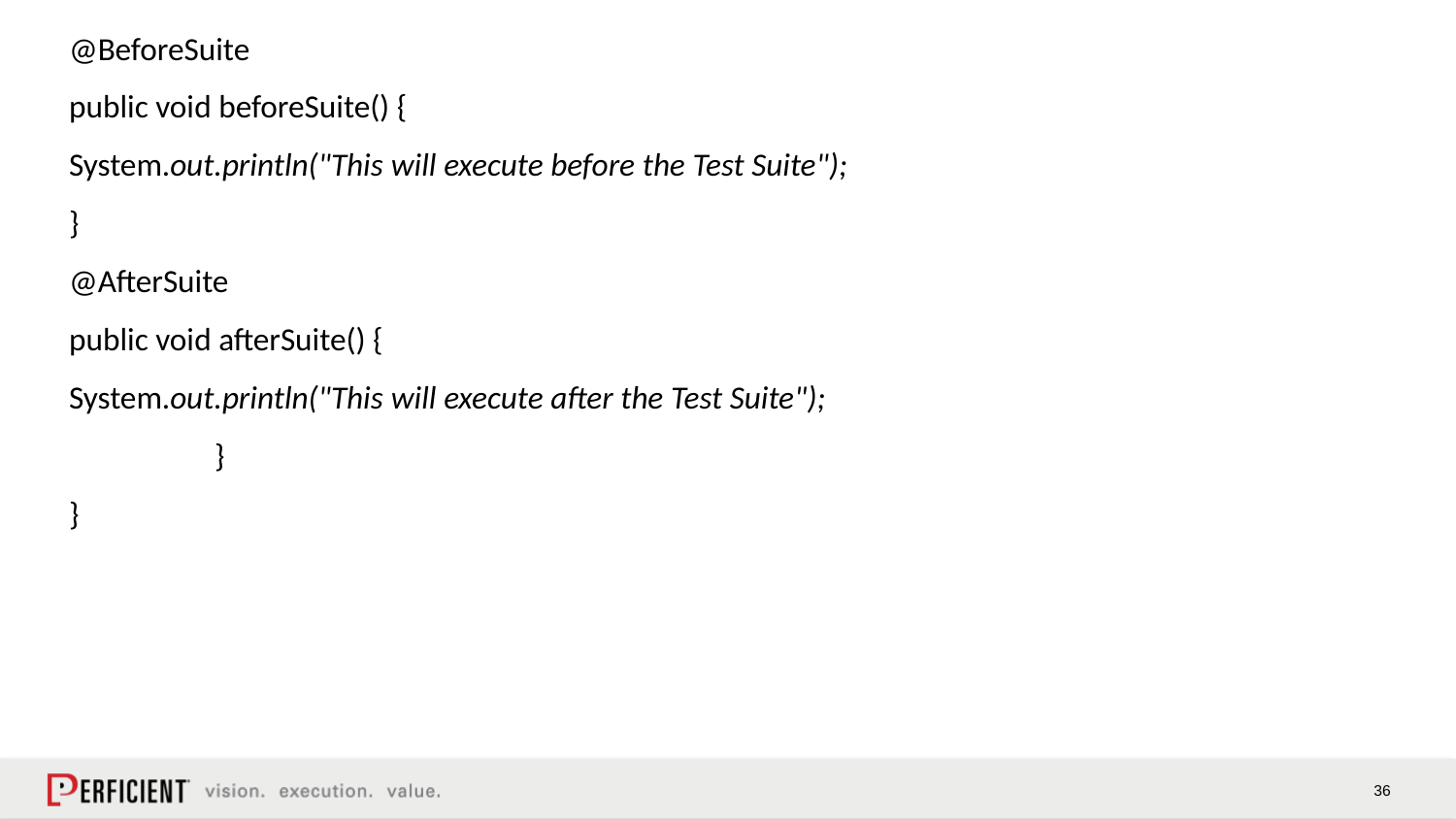

#
@BeforeSuite
public void beforeSuite() {
System.out.println("This will execute before the Test Suite");
}
@AfterSuite
public void afterSuite() {
System.out.println("This will execute after the Test Suite");
	}
}